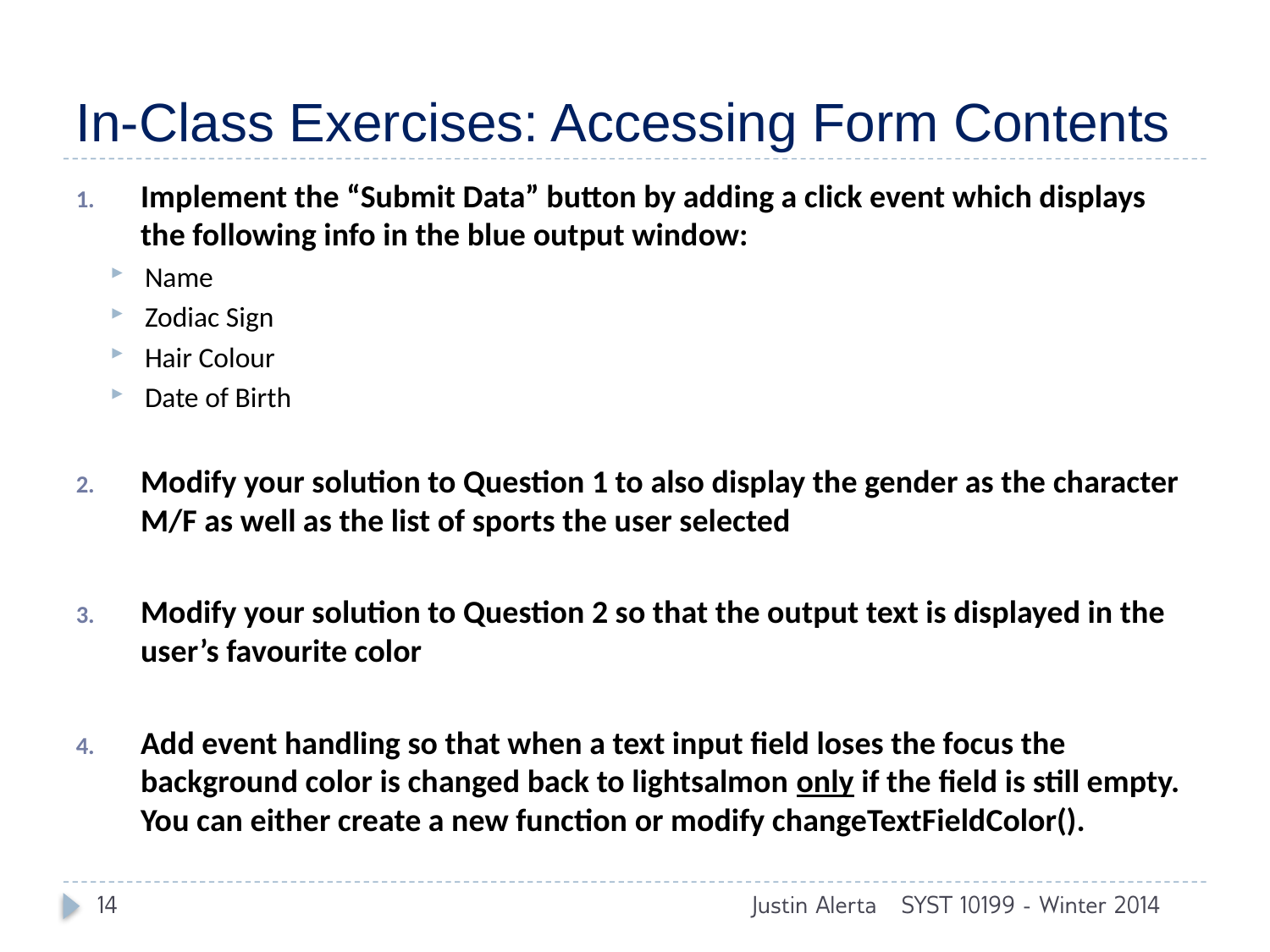

# In-Class Exercises: Accessing Form Contents
Implement the “Submit Data” button by adding a click event which displays the following info in the blue output window:
Name
Zodiac Sign
Hair Colour
Date of Birth

Modify your solution to Question 1 to also display the gender as the character M/F as well as the list of sports the user selected

Modify your solution to Question 2 so that the output text is displayed in the user’s favourite color

Add event handling so that when a text input field loses the focus the background color is changed back to lightsalmon only if the field is still empty.  You can either create a new function or modify changeTextFieldColor().

14
Justin Alerta
SYST 10199 - Winter 2014